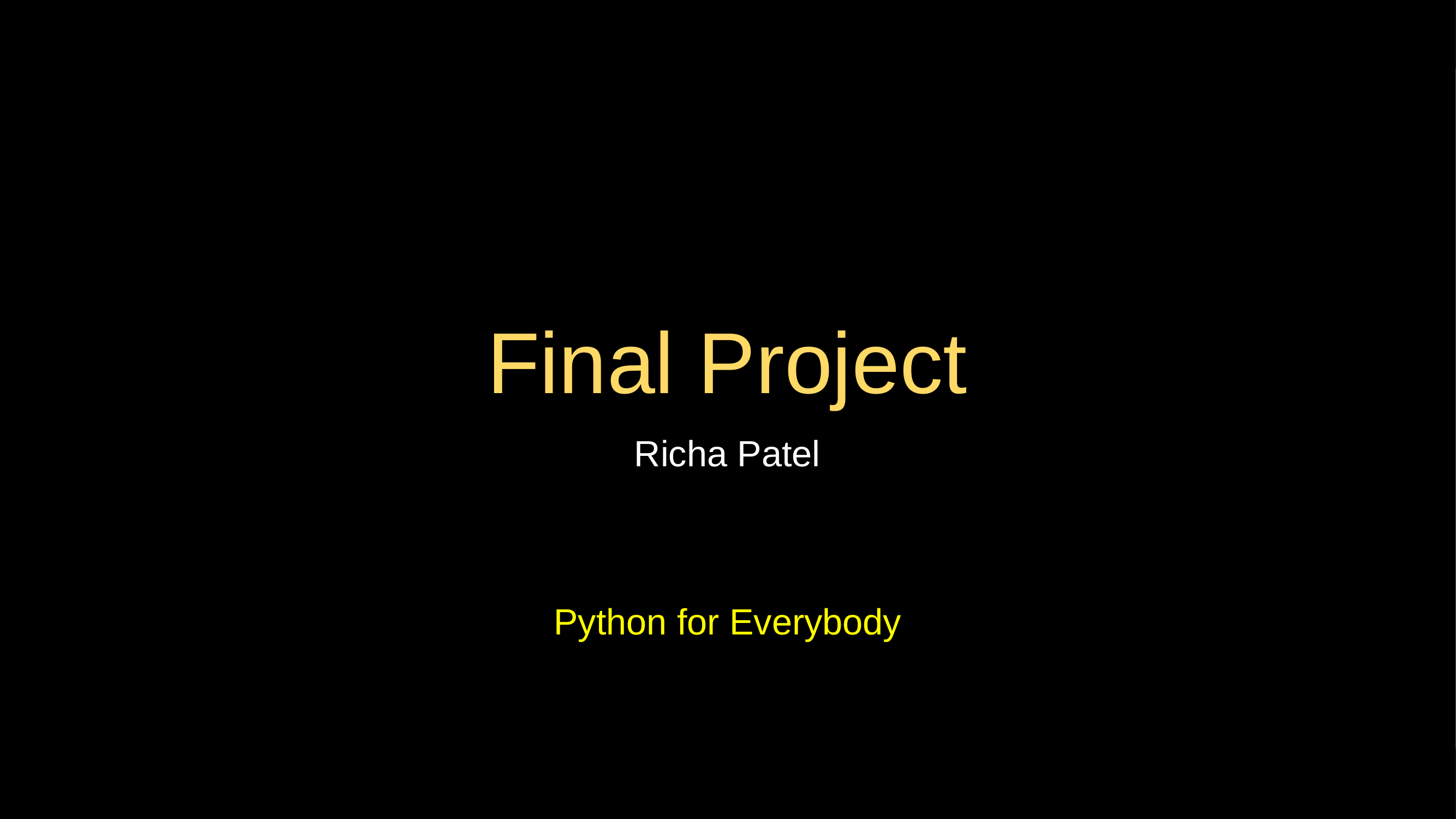

# Final Project
Richa Patel
Python for Everybody